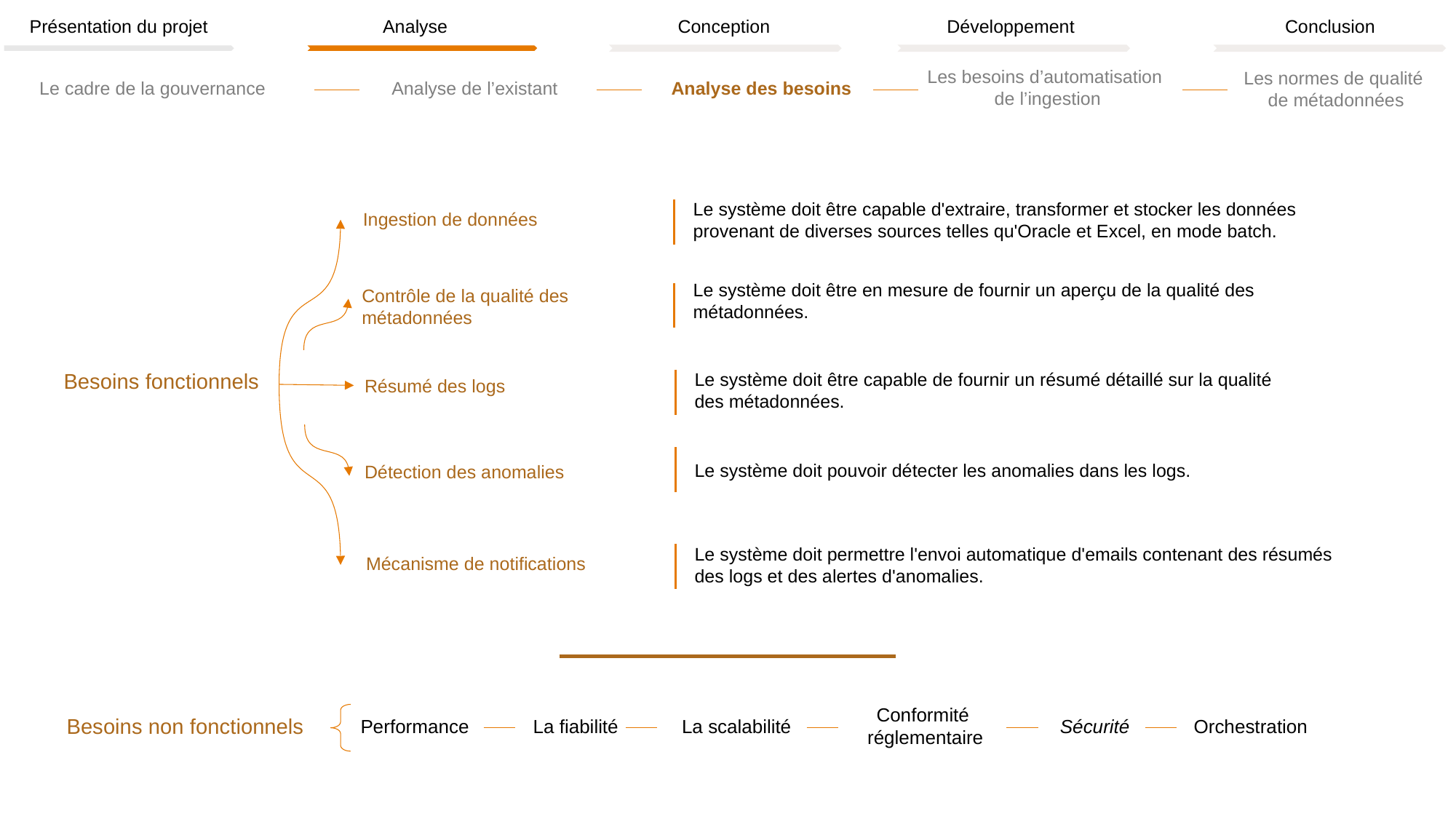

Présentation du projet
Analyse
Conception
Développement
Conclusion

Les besoins d’automatisation
de l’ingestion
Les normes de qualité
de métadonnées
Analyse de l’existant
Le cadre de la gouvernance
Analyse des besoins
Le système doit être capable d'extraire, transformer et stocker les données
provenant de diverses sources telles qu'Oracle et Excel, en mode batch.
Ingestion de données
Le système doit être en mesure de fournir un aperçu de la qualité des
métadonnées.
Contrôle de la qualité des
métadonnées
Besoins fonctionnels
Le système doit être capable de fournir un résumé détaillé sur la qualité
des métadonnées.
Résumé des logs
Le système doit pouvoir détecter les anomalies dans les logs.
Détection des anomalies
Le système doit permettre l'envoi automatique d'emails contenant des résumés
des logs et des alertes d'anomalies.
Mécanisme de notifications
Conformité
réglementaire

Besoins non fonctionnels
Performance
La fiabilité
La scalabilité
Sécurité
Orchestration